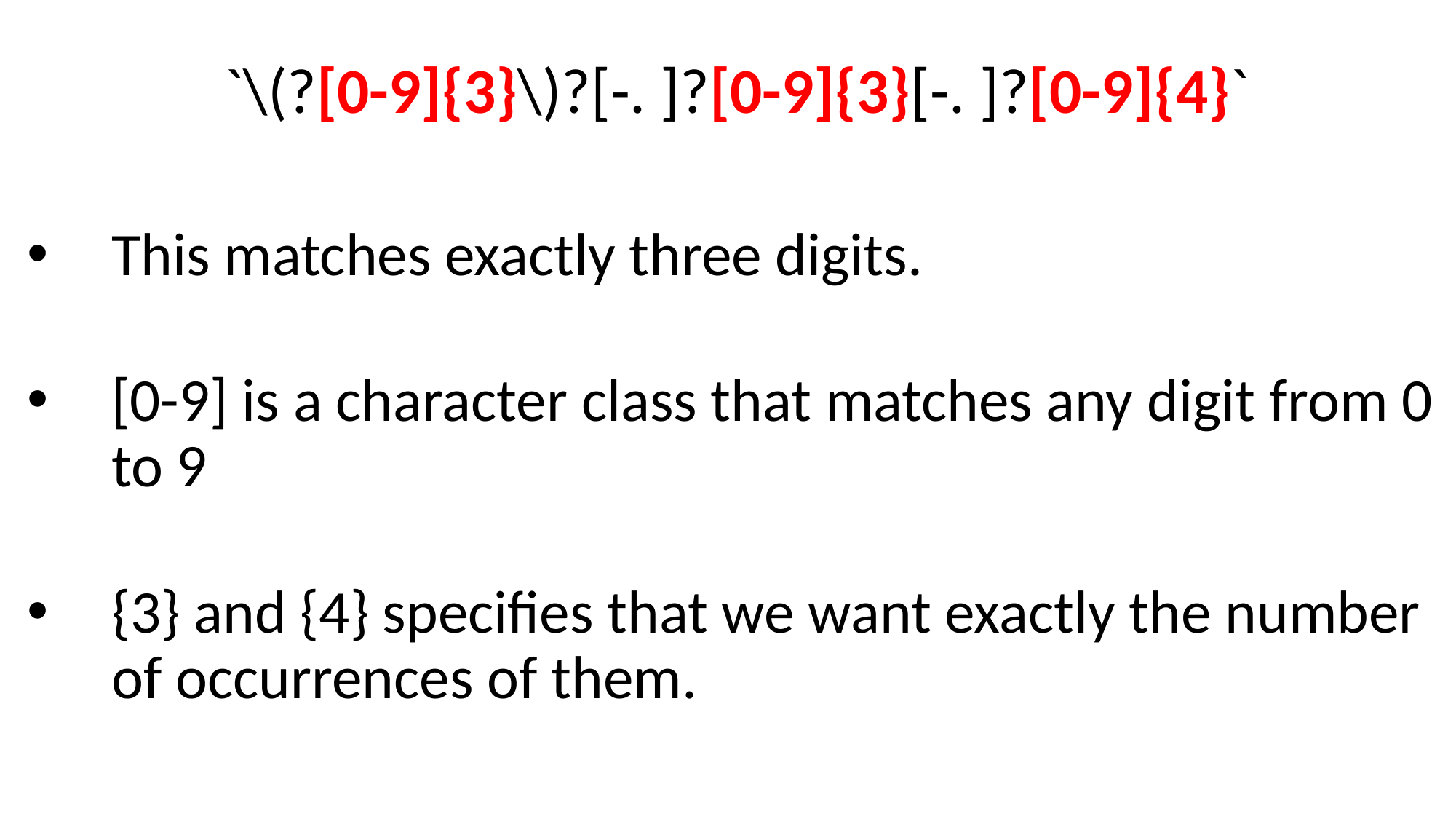

# `\(?[0-9]{3}\)?[-. ]?[0-9]{3}[-. ]?[0-9]{4}`

This matches exactly three digits.
[0-9] is a character class that matches any digit from 0 to 9
{3} and {4} specifies that we want exactly the number of occurrences of them.